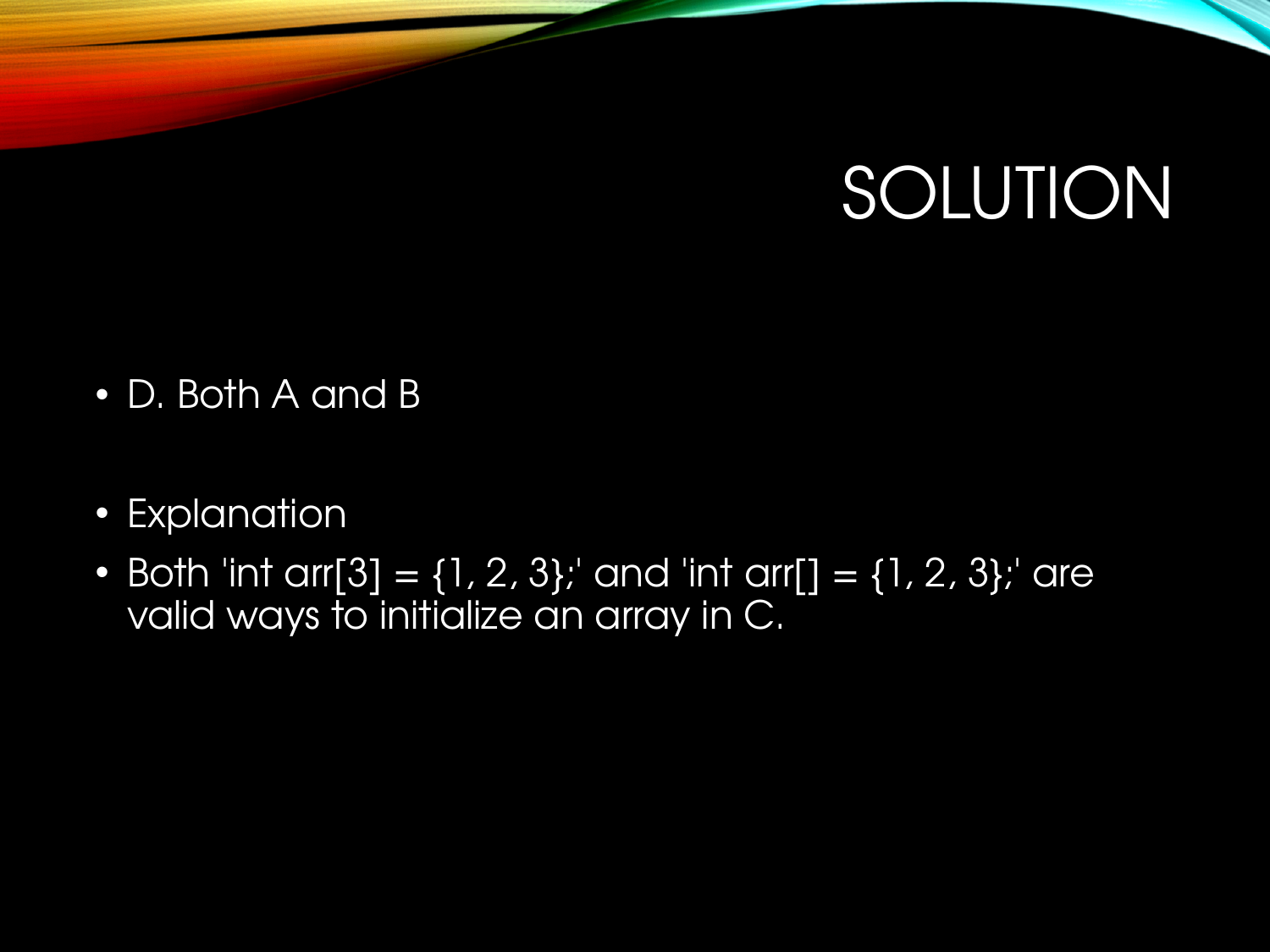

# Solution

D. Both A and B

Explanation
Both 'int arr[3] = {1, 2, 3};' and 'int arr[] = {1, 2, 3};' are valid ways to initialize an array in C.